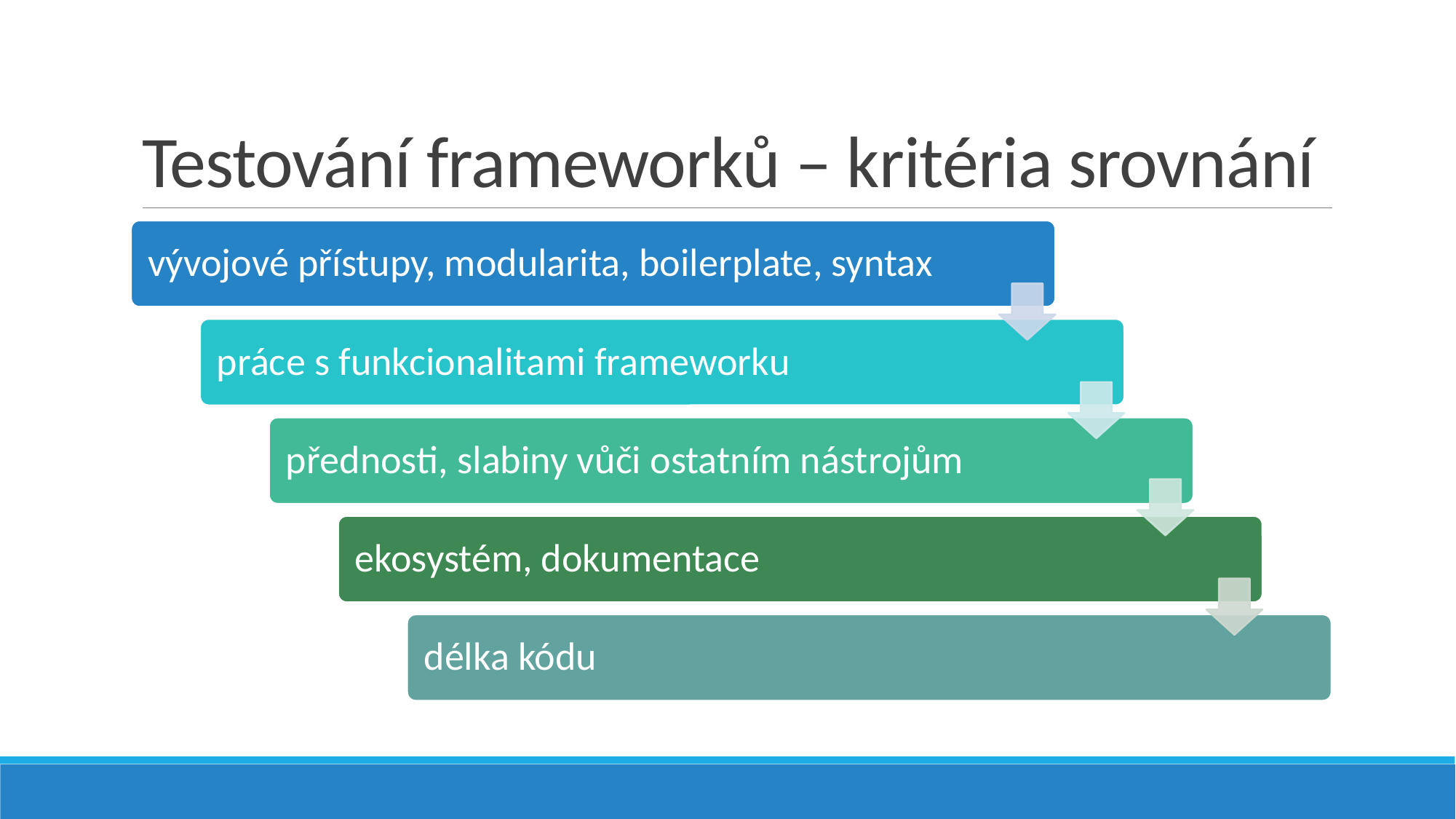

# Testování frameworků – kritéria srovnání
vývojové přístupy, modularita, boilerplate, syntax
práce s funkcionalitami frameworku
přednosti, slabiny vůči ostatním nástrojům
ekosystém, dokumentace
délka kódu